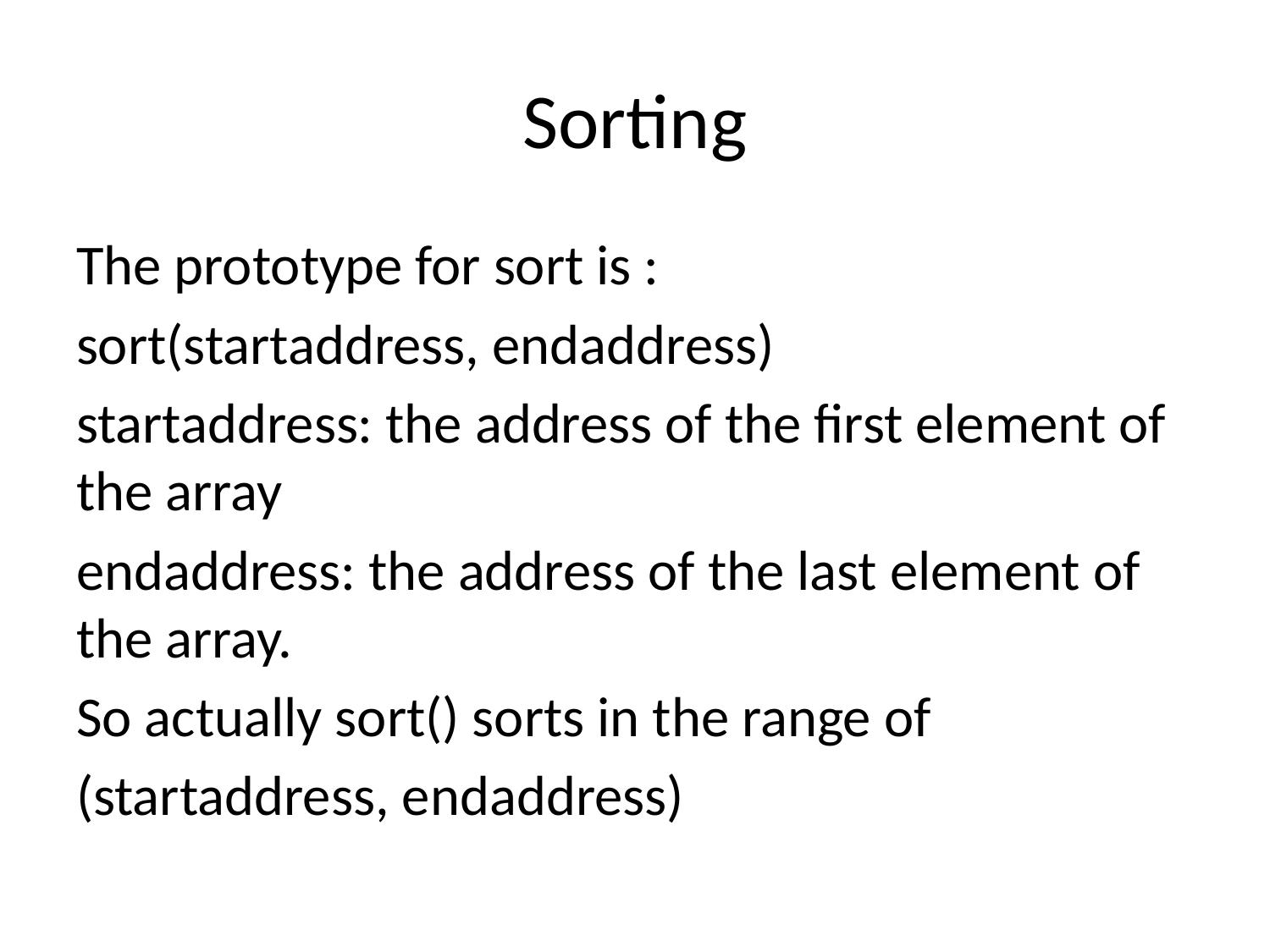

# Sorting
The prototype for sort is :
sort(startaddress, endaddress)
startaddress: the address of the first element of the array
endaddress: the address of the last element of the array.
So actually sort() sorts in the range of
(startaddress, endaddress)